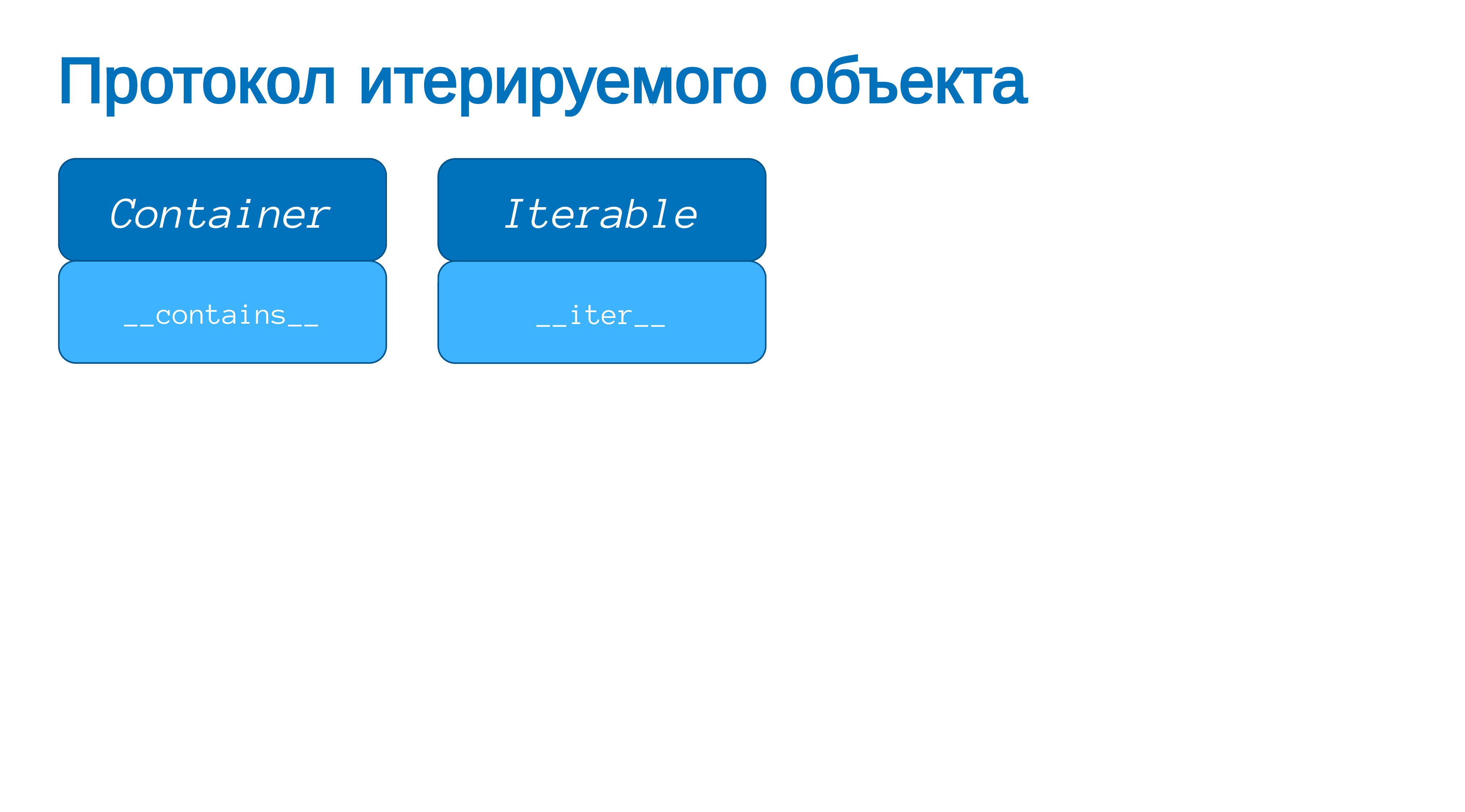

# Протокол итерируемого объекта
Container
Iterable
__contains__
__iter__
7